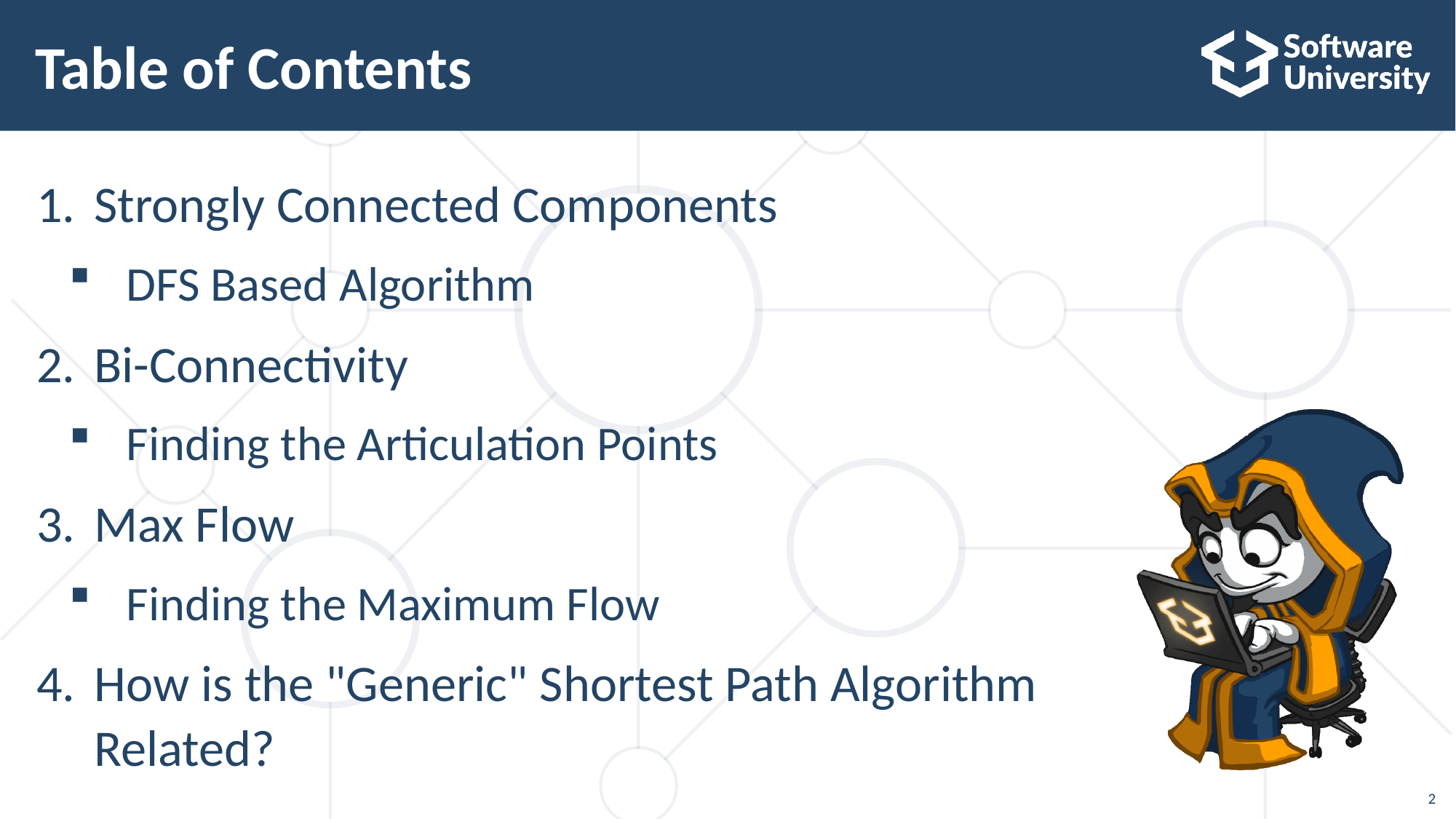

# Table of Contents
Strongly Connected Components
DFS Based Algorithm
Bi-Connectivity
Finding the Articulation Points
Max Flow
Finding the Maximum Flow
How is the "Generic" Shortest Path Algorithm Related?
2